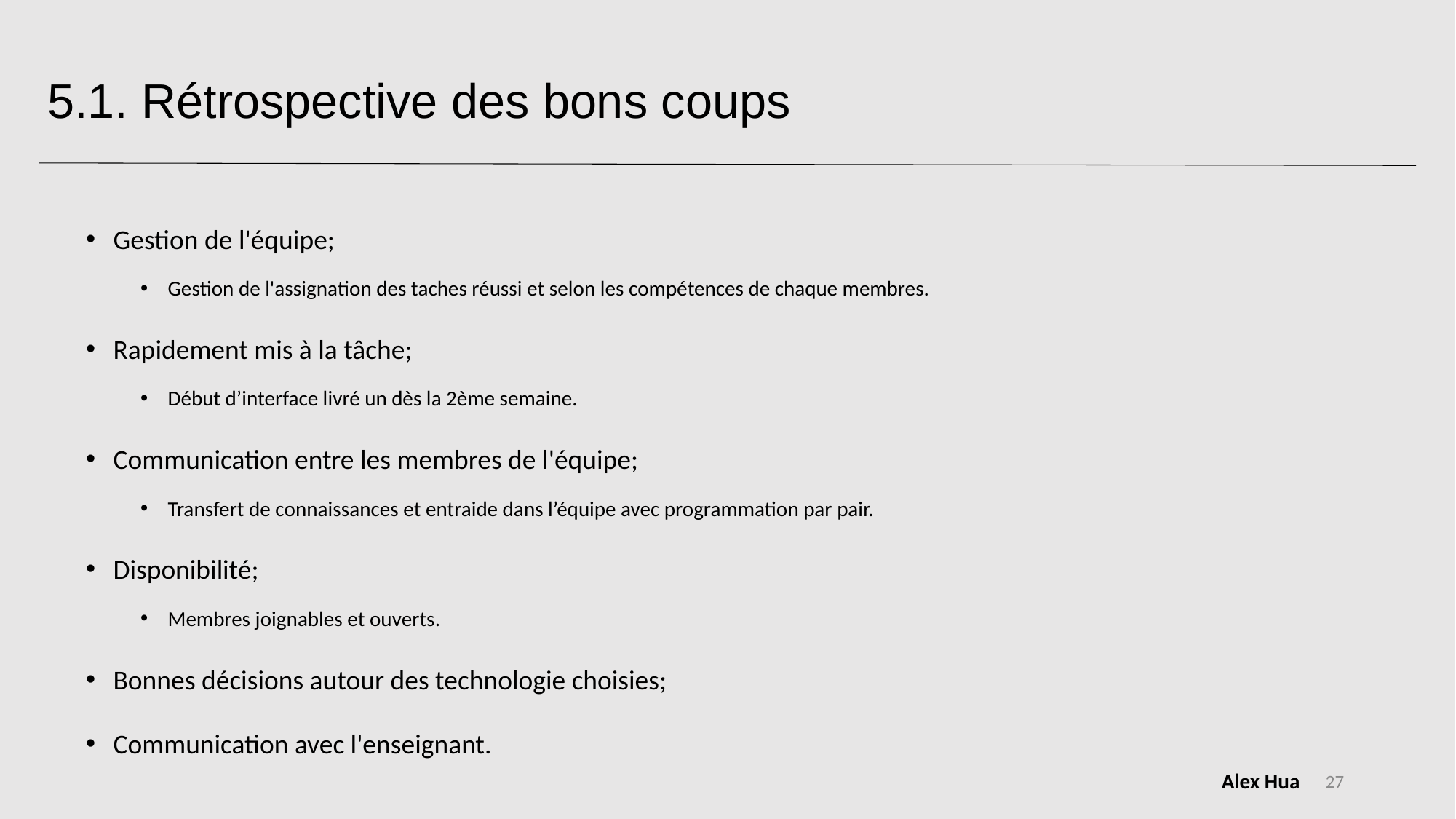

# 5.1. Rétrospective des bons coups
Gestion de l'équipe;
Gestion de l'assignation des taches réussi et selon les compétences de chaque membres.
Rapidement mis à la tâche;
Début d’interface livré un dès la 2ème semaine.
Communication entre les membres de l'équipe;
Transfert de connaissances et entraide dans l’équipe avec programmation par pair.
Disponibilité;
Membres joignables et ouverts.
Bonnes décisions autour des technologie choisies;
Communication avec l'enseignant.
27
Alex Hua